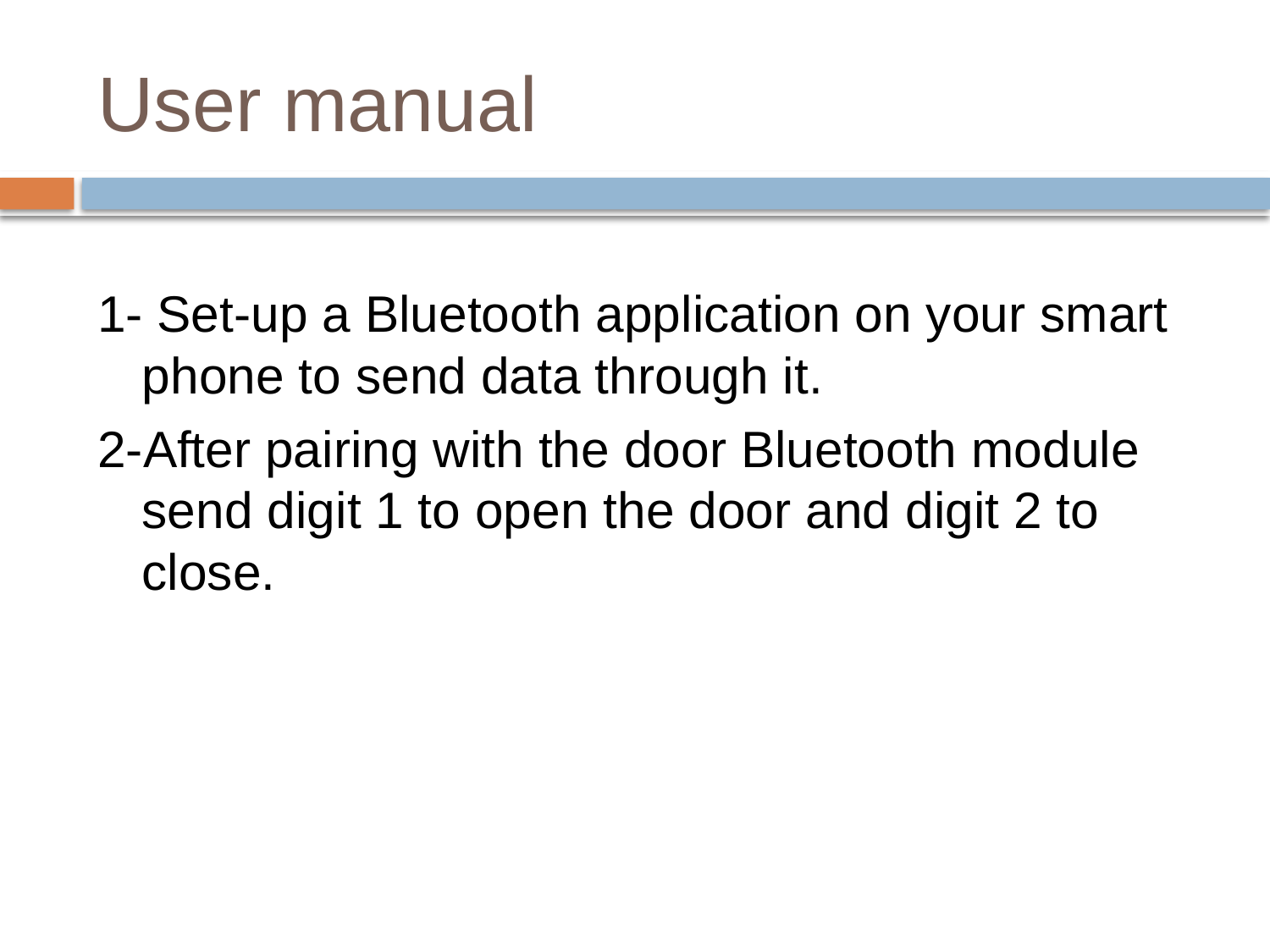

# User manual
1- Set-up a Bluetooth application on your smart phone to send data through it.
2-After pairing with the door Bluetooth module send digit 1 to open the door and digit 2 to close.